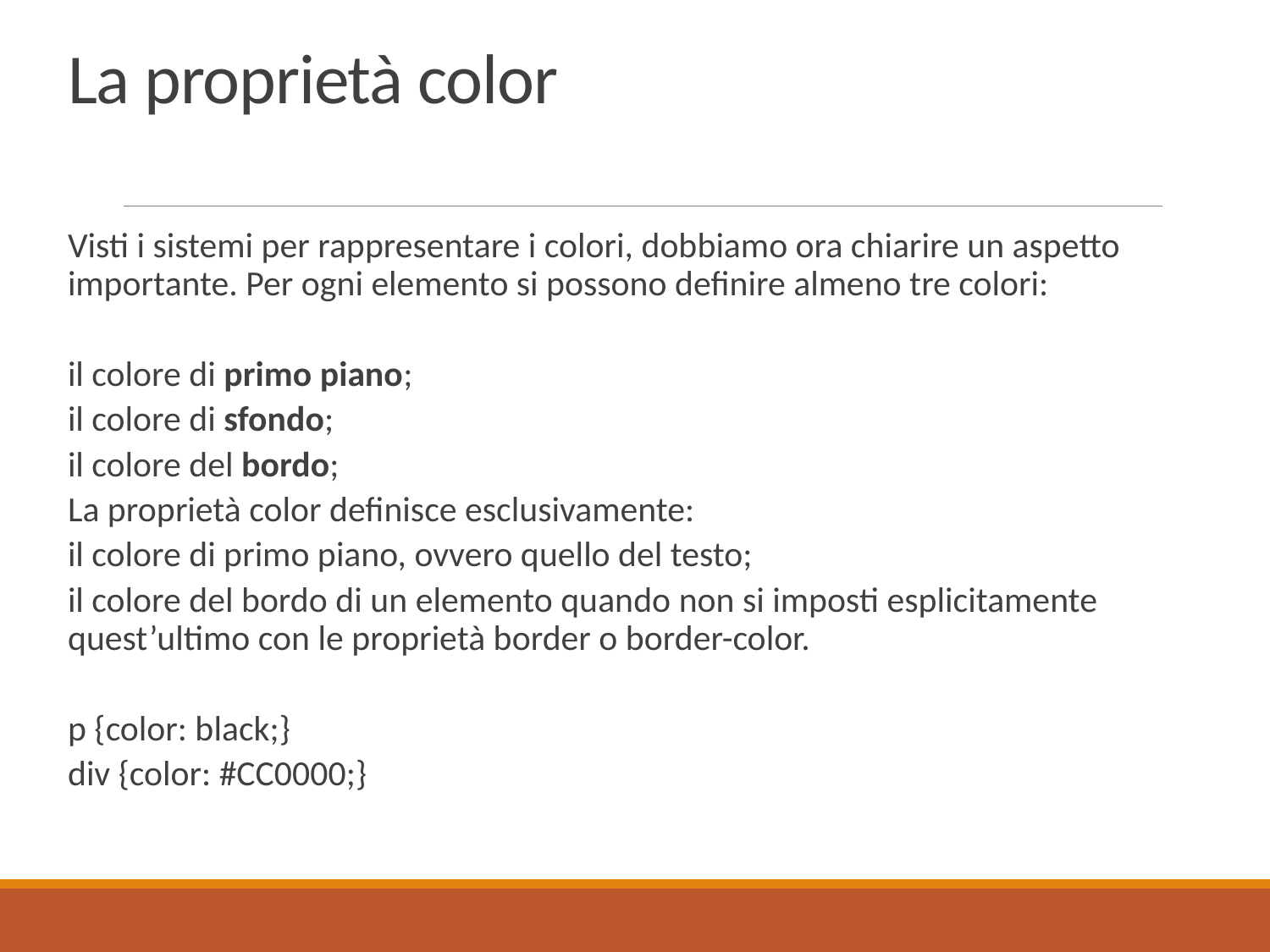

# La proprietà color
Visti i sistemi per rappresentare i colori, dobbiamo ora chiarire un aspetto importante. Per ogni elemento si possono definire almeno tre colori:

il colore di primo piano;
il colore di sfondo;
il colore del bordo;
La proprietà color definisce esclusivamente:
il colore di primo piano, ovvero quello del testo;
il colore del bordo di un elemento quando non si imposti esplicitamente quest’ultimo con le proprietà border o border-color.

p {color: black;}
div {color: #CC0000;}